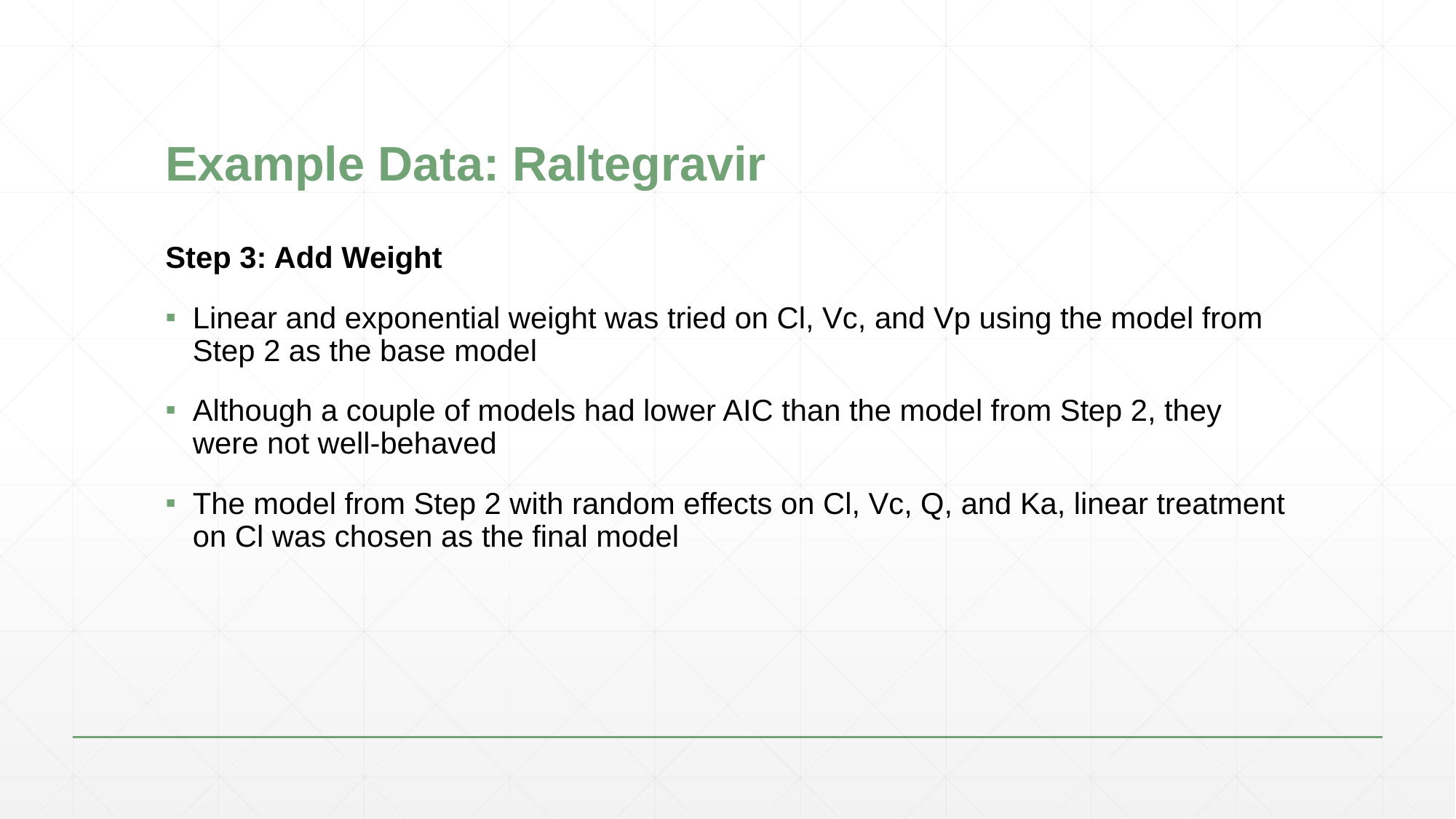

# Example Data: Raltegravir
Step 3: Add Weight
Linear and exponential weight was tried on Cl, Vc, and Vp using the model from Step 2 as the base model
Although a couple of models had lower AIC than the model from Step 2, they were not well-behaved
The model from Step 2 with random effects on Cl, Vc, Q, and Ka, linear treatment on Cl was chosen as the final model